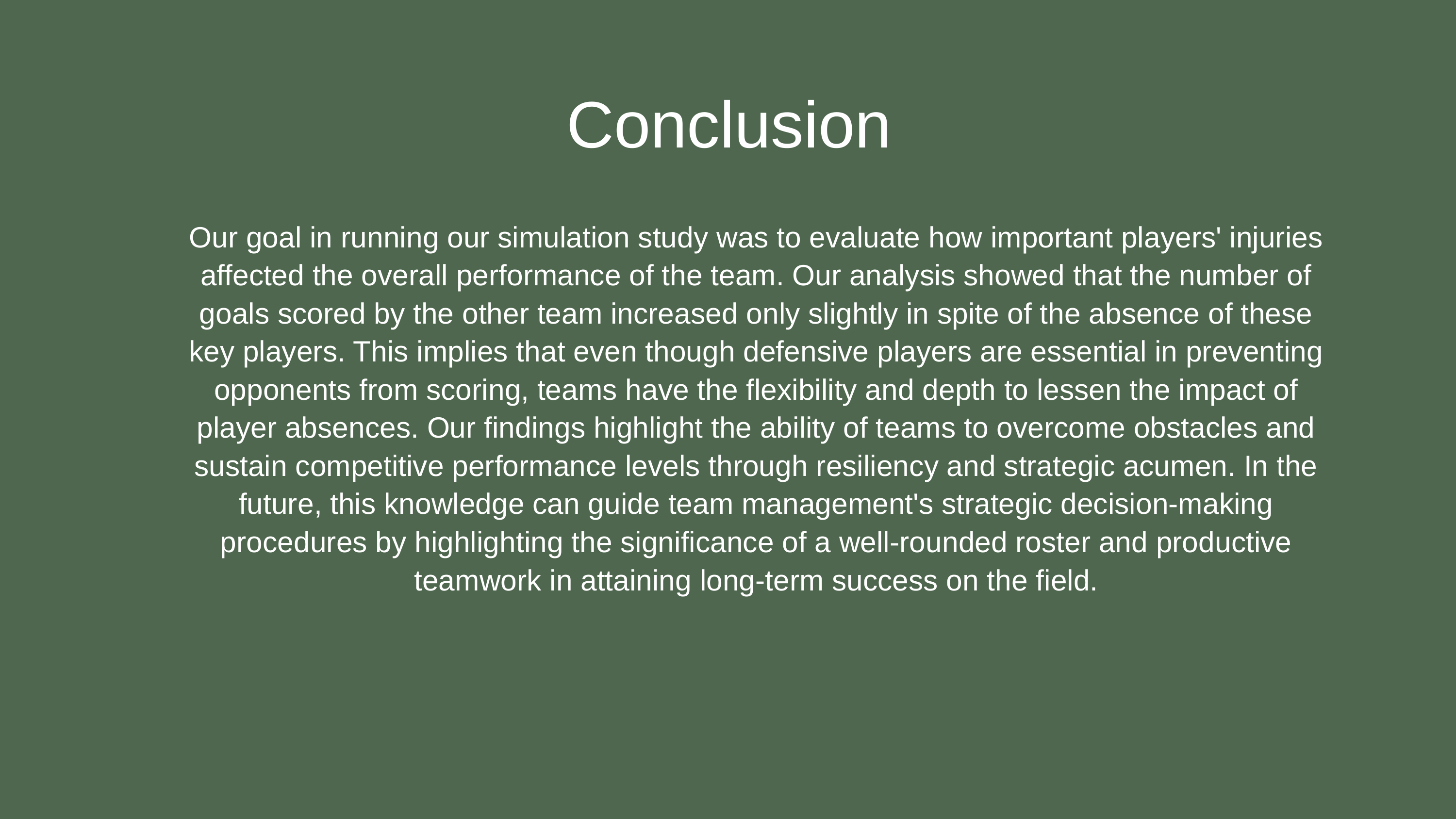

Conclusion
Our goal in running our simulation study was to evaluate how important players' injuries affected the overall performance of the team. Our analysis showed that the number of goals scored by the other team increased only slightly in spite of the absence of these key players. This implies that even though defensive players are essential in preventing opponents from scoring, teams have the flexibility and depth to lessen the impact of player absences. Our findings highlight the ability of teams to overcome obstacles and sustain competitive performance levels through resiliency and strategic acumen. In the future, this knowledge can guide team management's strategic decision-making procedures by highlighting the significance of a well-rounded roster and productive teamwork in attaining long-term success on the field.